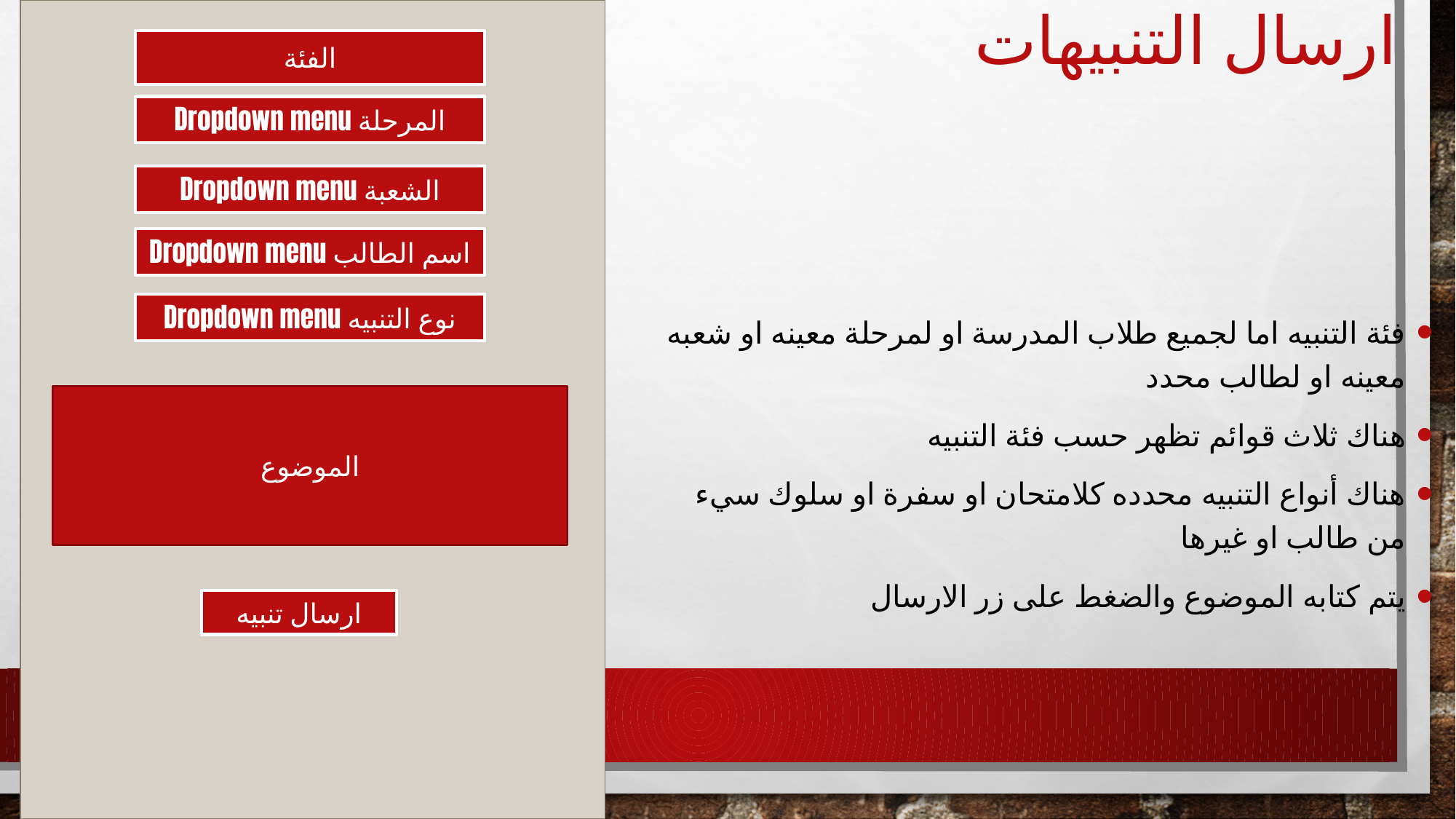

# ارسال التنبيهات
الفئة
Dropdown menu المرحلة
فئة التنبيه اما لجميع طلاب المدرسة او لمرحلة معينه او شعبه معينه او لطالب محدد
هناك ثلاث قوائم تظهر حسب فئة التنبيه
هناك أنواع التنبيه محدده كلامتحان او سفرة او سلوك سيء من طالب او غيرها
يتم كتابه الموضوع والضغط على زر الارسال
Dropdown menu الشعبة
Dropdown menu اسم الطالب
Dropdown menu نوع التنبيه
الموضوع
ارسال تنبيه